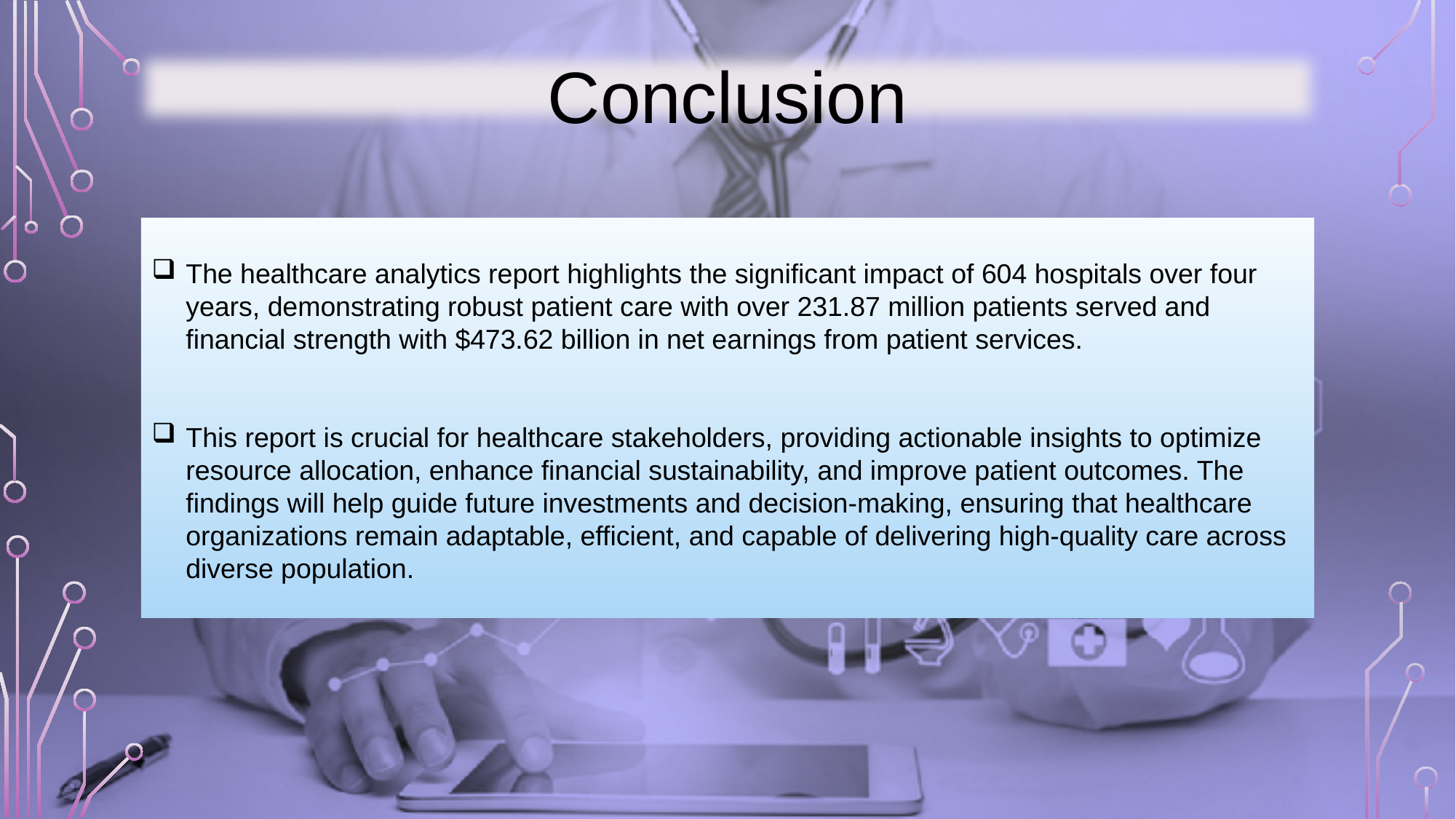

Conclusion

The healthcare analytics report highlights the significant impact of 604 hospitals over four years, demonstrating robust patient care with over 231.87 million patients served and financial strength with $473.62 billion in net earnings from patient services.

This report is crucial for healthcare stakeholders, providing actionable insights to optimize resource allocation, enhance financial sustainability, and improve patient outcomes. The findings will help guide future investments and decision-making, ensuring that healthcare organizations remain adaptable, efficient, and capable of delivering high-quality care across diverse population.